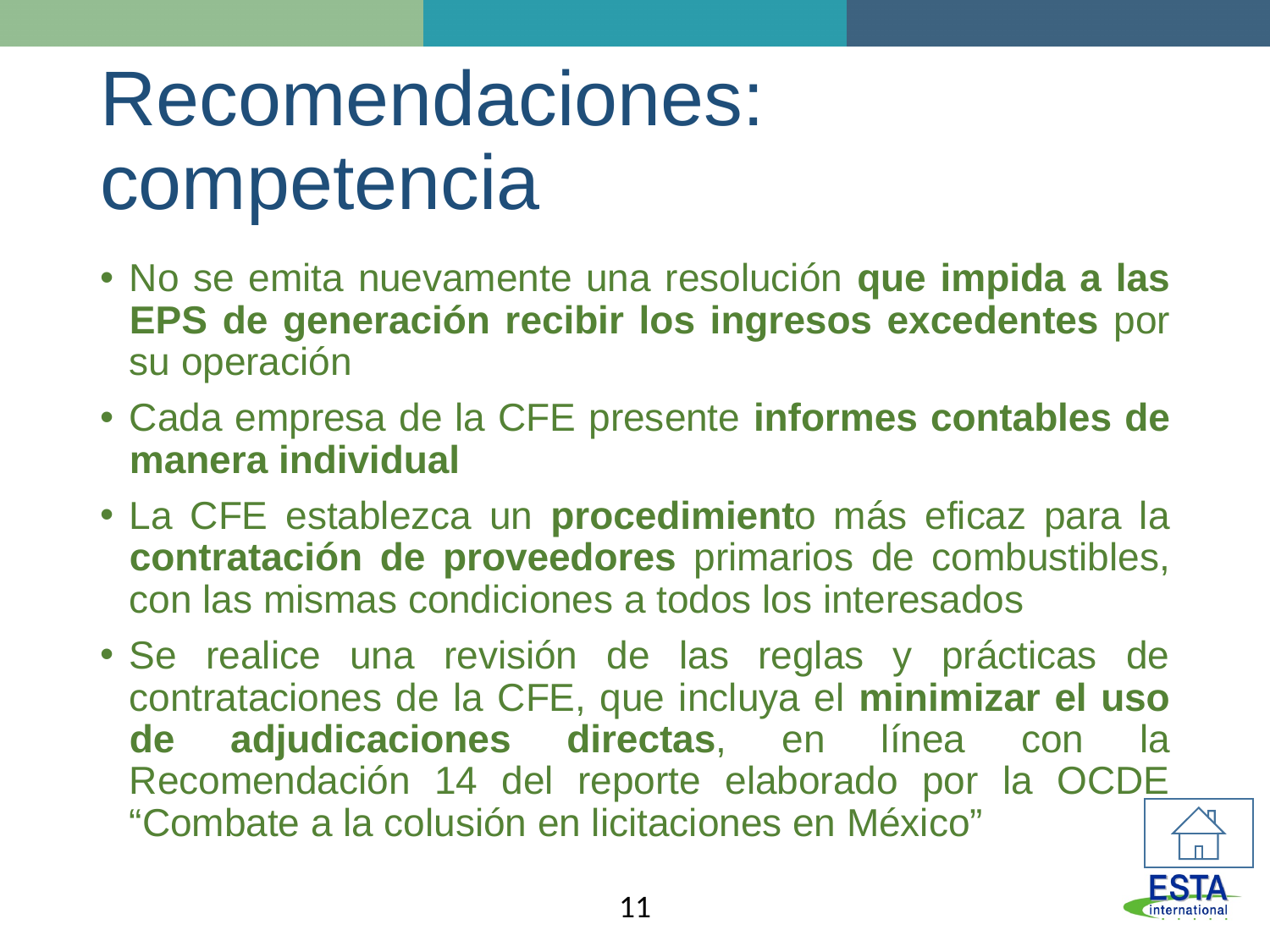

# Recomendaciones: competencia
No se emita nuevamente una resolución que impida a las EPS de generación recibir los ingresos excedentes por su operación
Cada empresa de la CFE presente informes contables de manera individual
La CFE establezca un procedimiento más eficaz para la contratación de proveedores primarios de combustibles, con las mismas condiciones a todos los interesados
Se realice una revisión de las reglas y prácticas de contrataciones de la CFE, que incluya el minimizar el uso de adjudicaciones directas, en línea con la Recomendación 14 del reporte elaborado por la OCDE “Combate a la colusión en licitaciones en México”

11